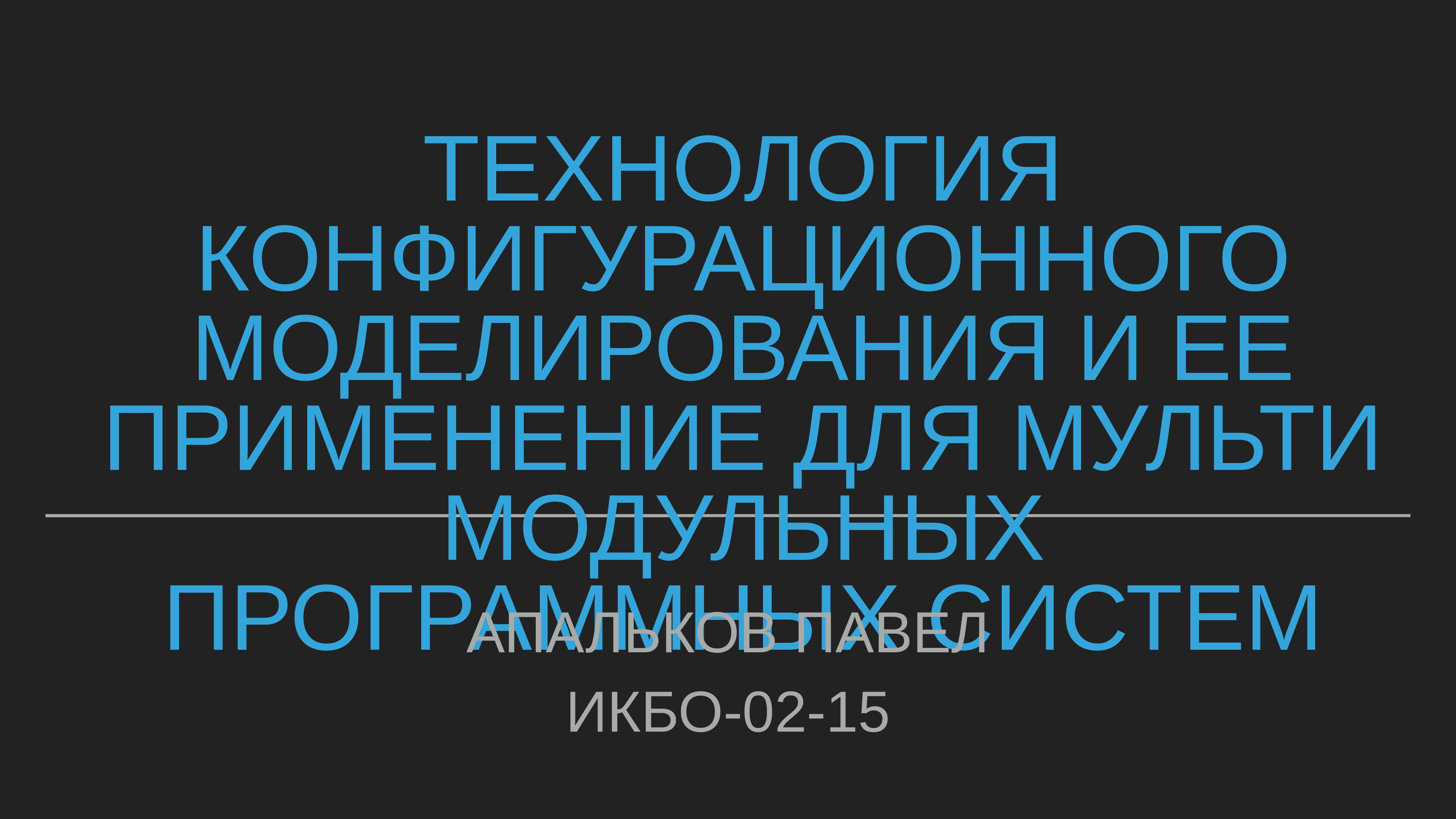

# ТЕХНОЛОГИЯ КОНФИГУРАЦИОННОГО МОДЕЛИРОВАНИЯ И ЕЕ ПРИМЕНЕНИЕ ДЛЯ МУЛЬТИ МОДУЛЬНЫХ ПРОГРАММНЫХ СИСТЕМ
Апальков Павел
Икбо-02-15